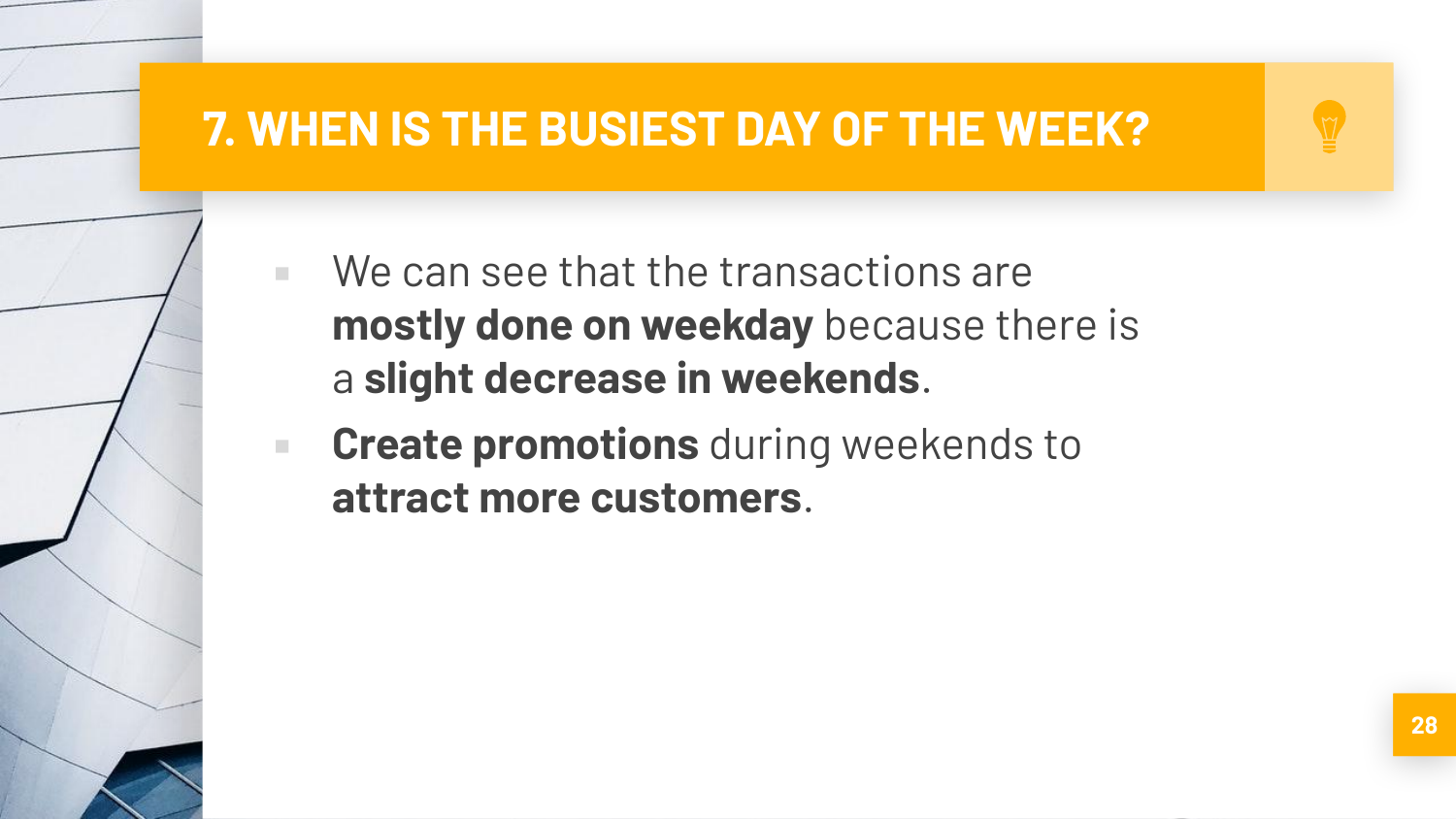

# 7. WHEN IS THE BUSIEST DAY OF THE WEEK?

We can see that the transactions are mostly done on weekday because there is a slight decrease in weekends.
Create promotions during weekends to attract more customers.

28